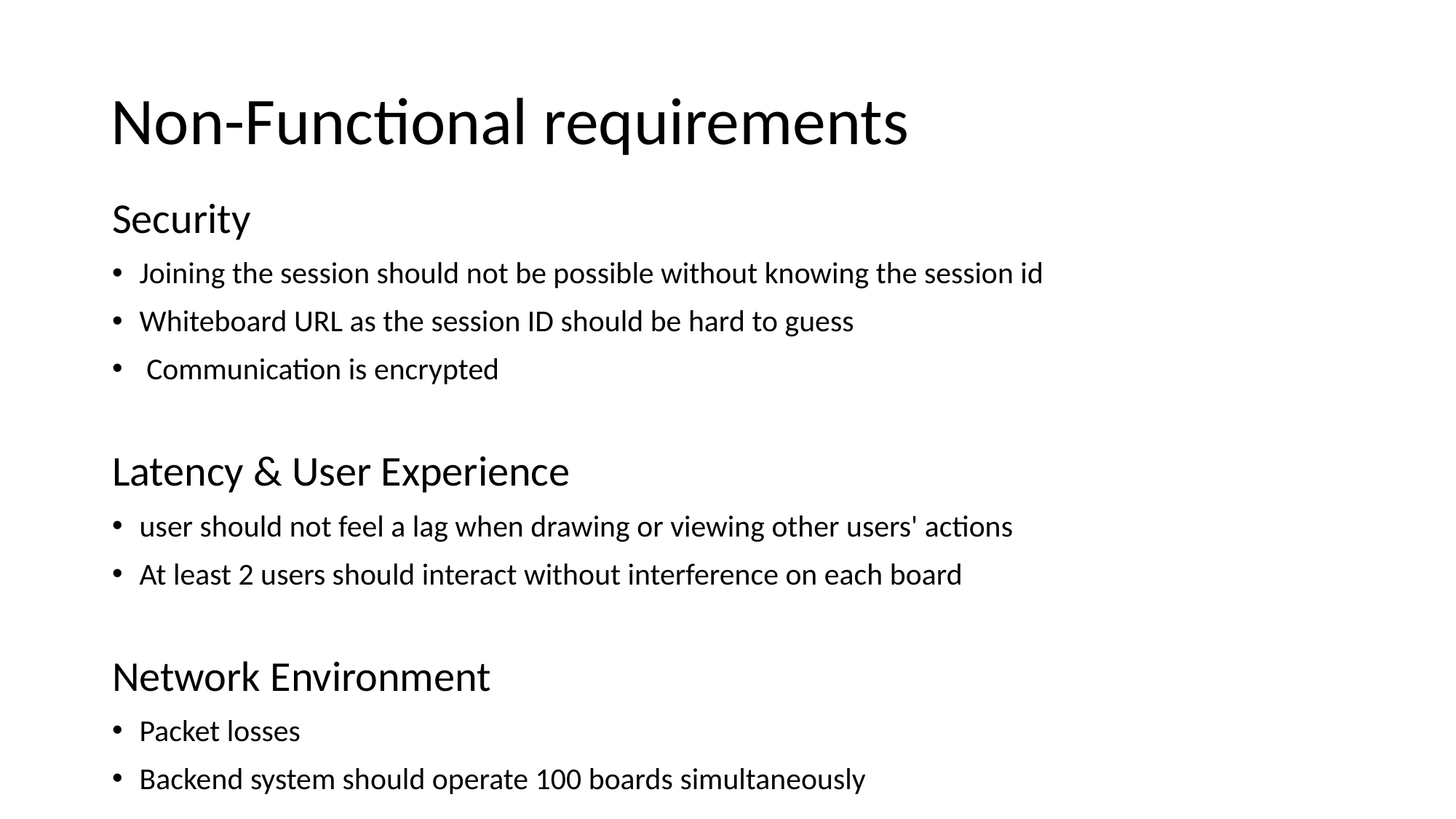

# Non-Functional requirements
Security
Joining the session should not be possible without knowing the session id
Whiteboard URL as the session ID should be hard to guess
 Communication is encrypted

Latency & User Experience
user should not feel a lag when drawing or viewing other users' actions
At least 2 users should interact without interference on each board

Network Environment
Packet losses
Backend system should operate 100 boards simultaneously